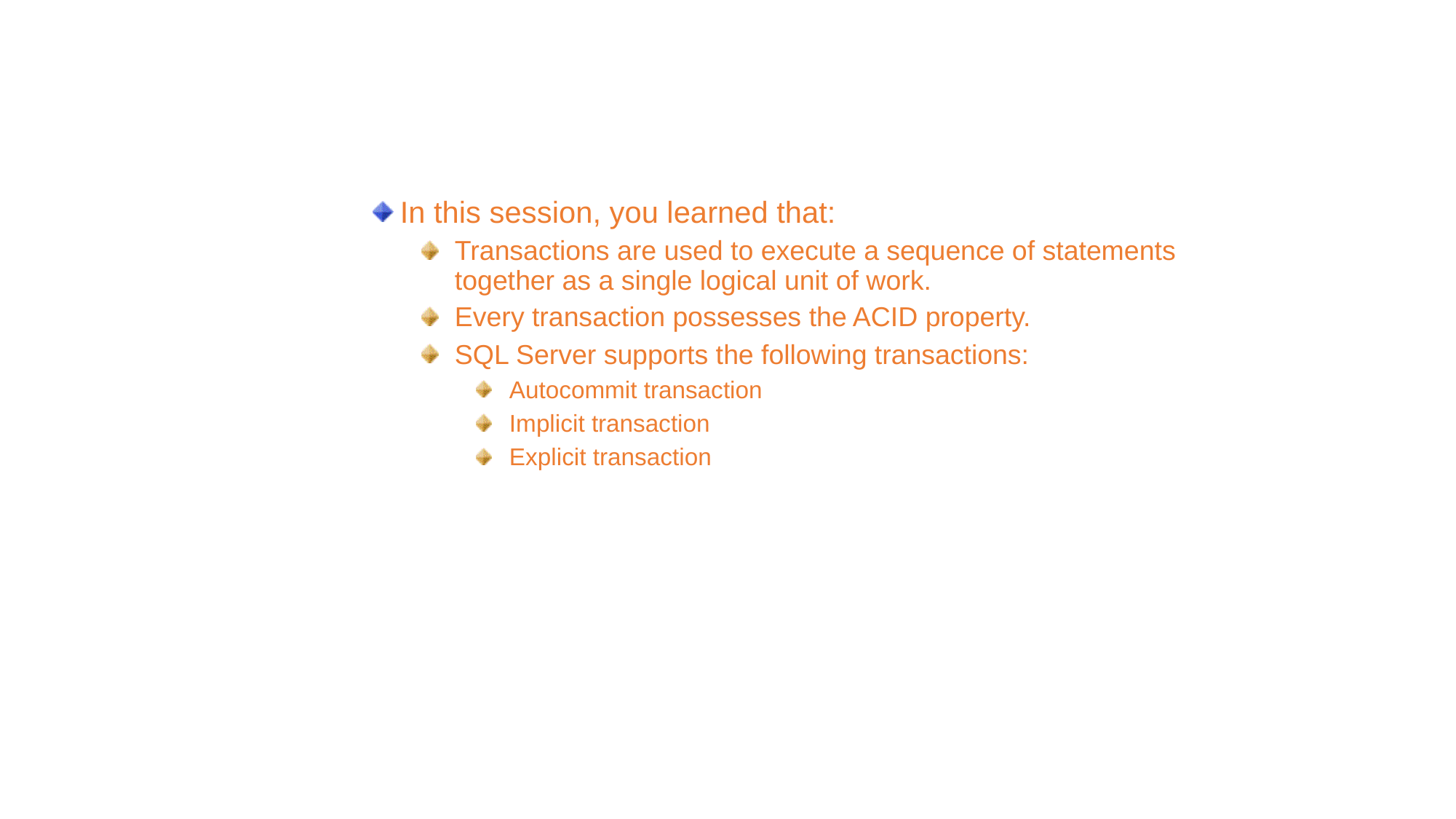

Summary
In this session, you learned that:
Transactions are used to execute a sequence of statements together as a single logical unit of work.
Every transaction possesses the ACID property.
SQL Server supports the following transactions:
Autocommit transaction
Implicit transaction
Explicit transaction